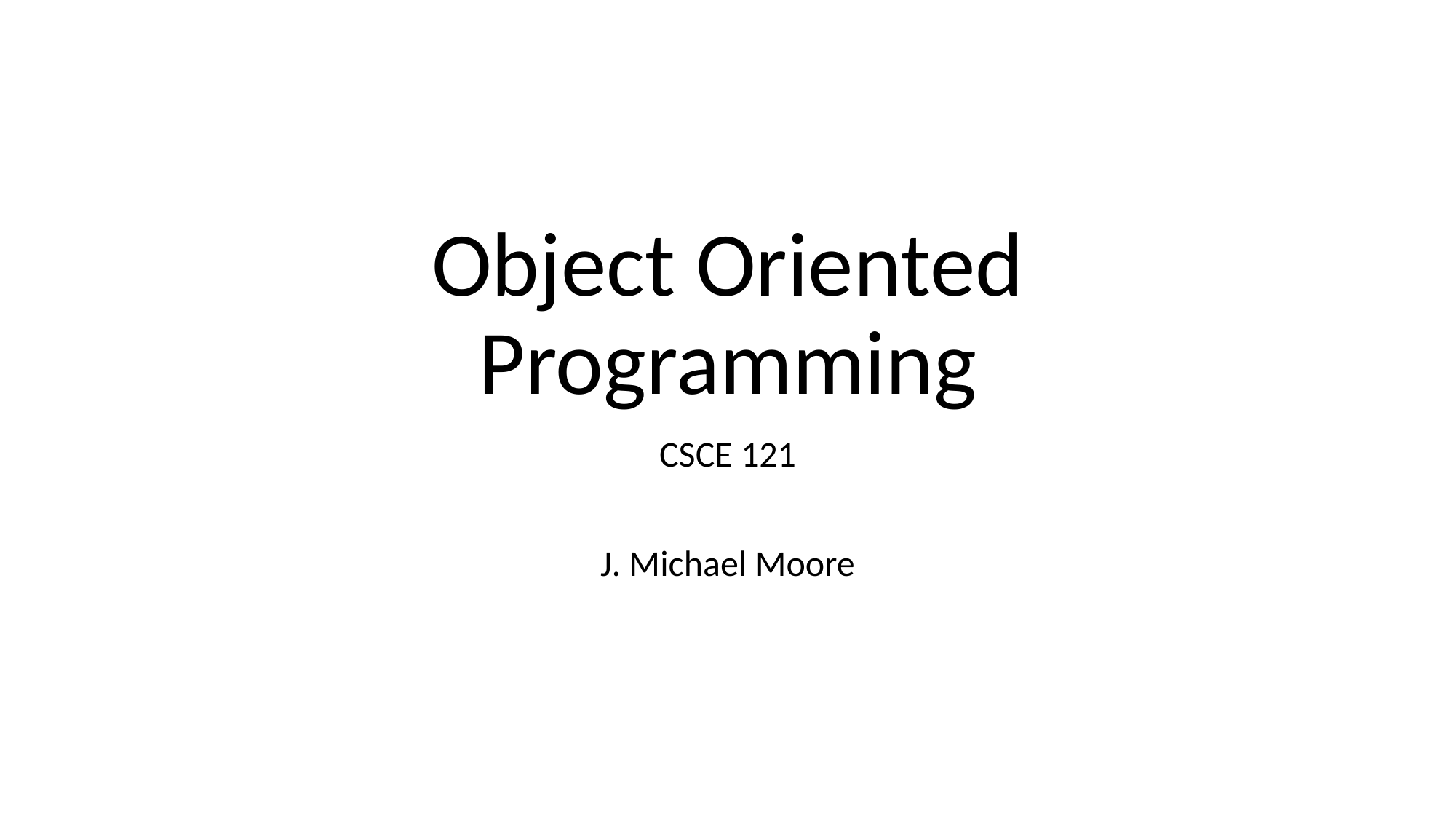

# Object Oriented Programming
CSCE 121

J. Michael Moore